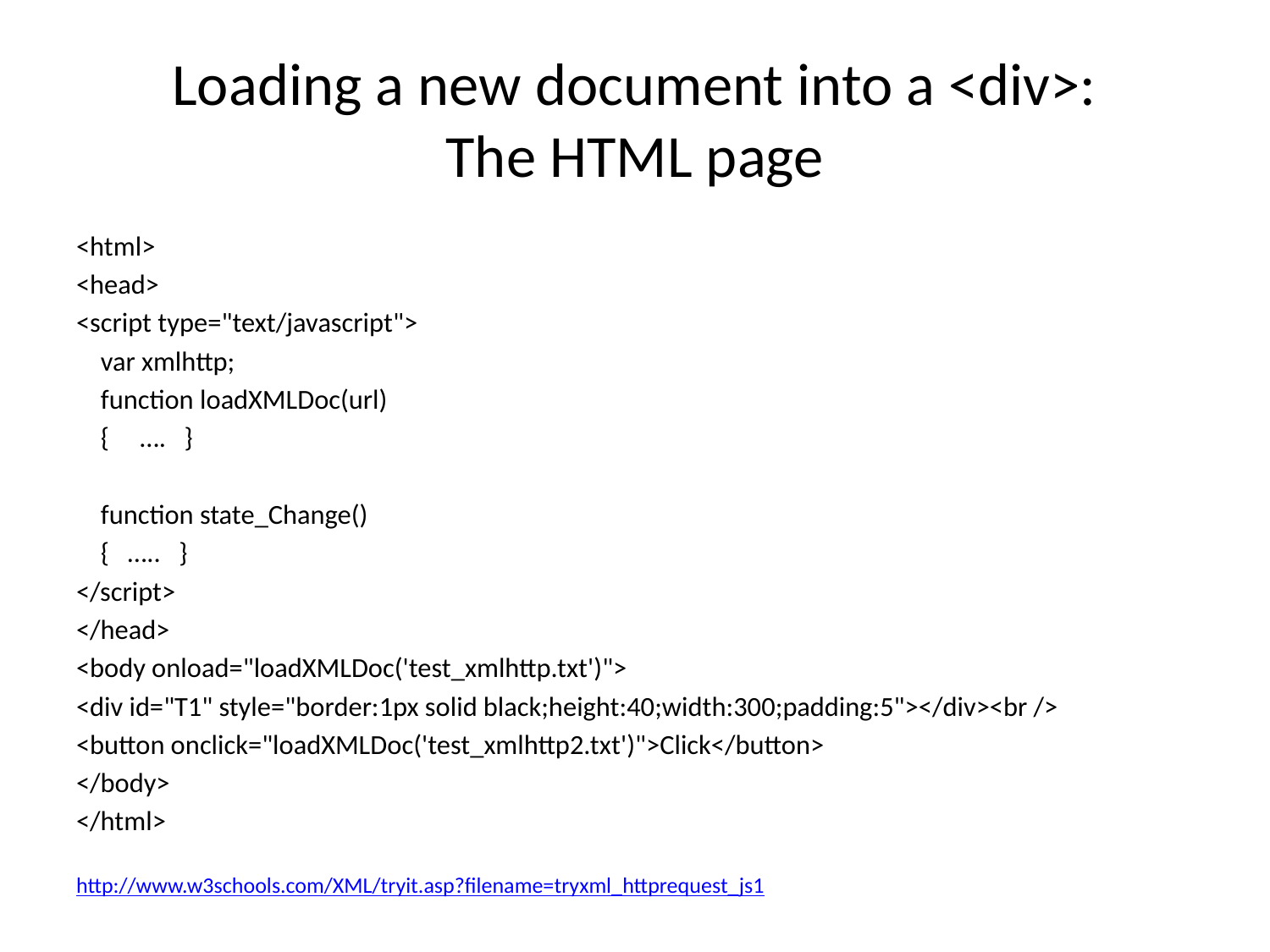

# Loading a new document into a <div>: The HTML page
<html>
<head>
<script type="text/javascript">
    var xmlhttp;
    function loadXMLDoc(url)
    {     ….   }

    function state_Change()
    {   …..   }
</script>
</head>
<body onload="loadXMLDoc('test_xmlhttp.txt')">
<div id="T1" style="border:1px solid black;height:40;width:300;padding:5"></div><br />
<button onclick="loadXMLDoc('test_xmlhttp2.txt')">Click</button>
</body>
</html>

http://www.w3schools.com/XML/tryit.asp?filename=tryxml_httprequest_js1